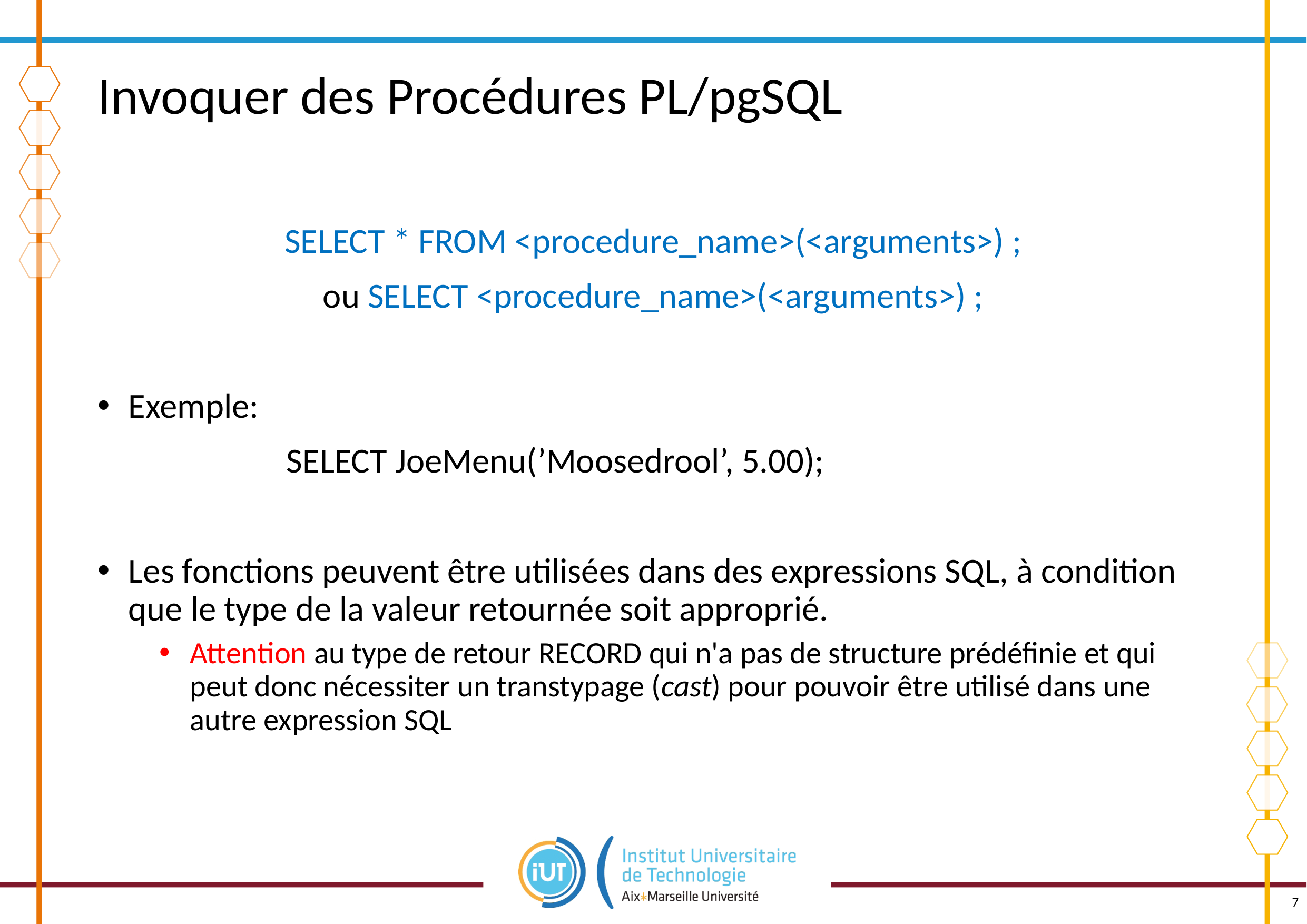

# Invoquer des Procédures PL/pgSQL
SELECT * FROM <procedure_name>(<arguments>) ;
ou SELECT <procedure_name>(<arguments>) ;

Exemple:
			SELECT JoeMenu(’Moosedrool’, 5.00);

Les fonctions peuvent être utilisées dans des expressions SQL, à condition que le type de la valeur retournée soit approprié.
Attention au type de retour RECORD qui n'a pas de structure prédéfinie et qui peut donc nécessiter un transtypage (cast) pour pouvoir être utilisé dans une autre expression SQL
7